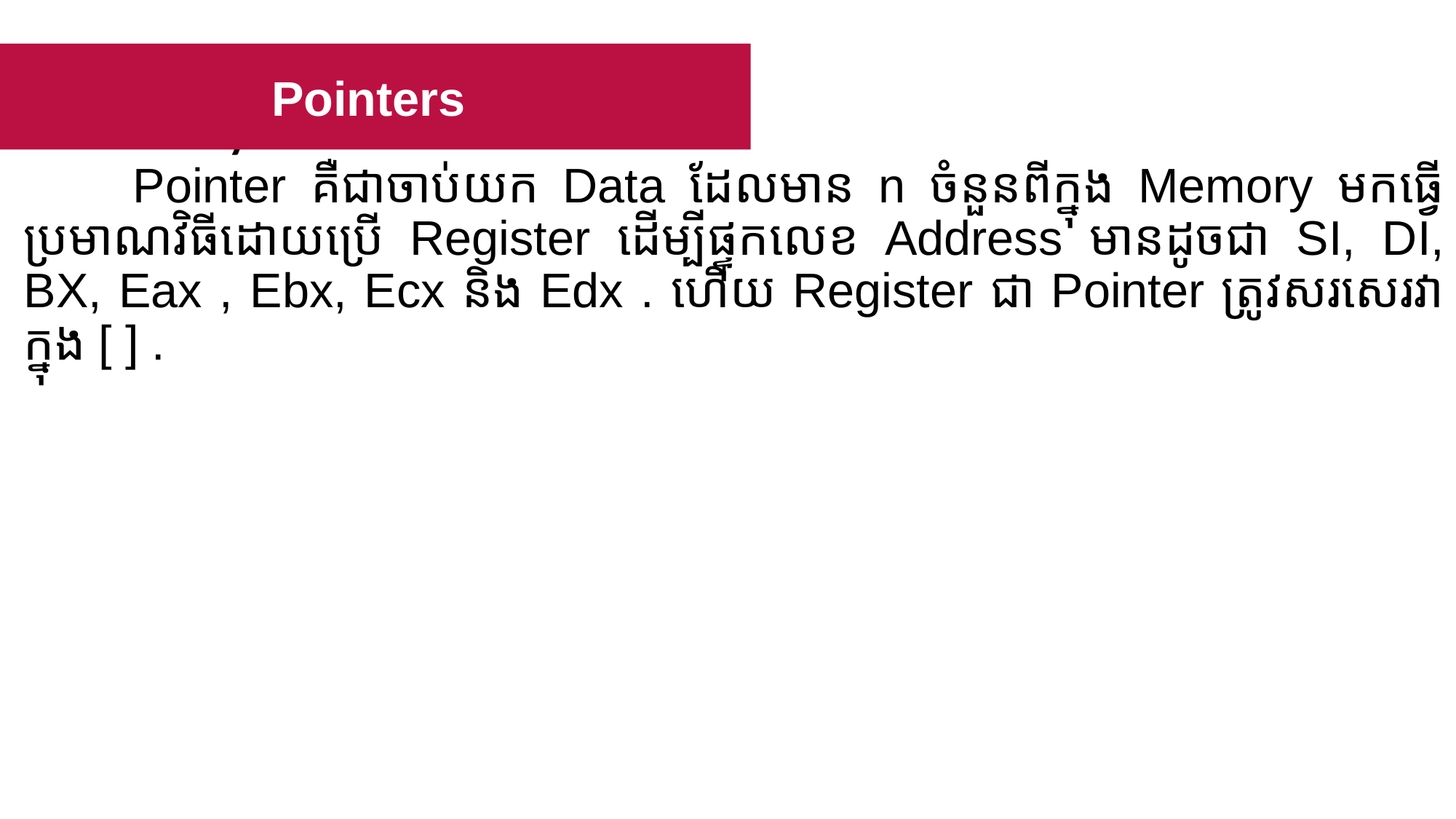

Pointers
# Arrays
	Pointer គឺជាចាប់យក Data ដែលមាន n ចំនួនពីក្នុង Memory មកធ្វើប្រមាណវិធីដោយប្រើ Register ដើម្បីផ្ទុកលេខ Address មានដូចជា SI, DI, BX, Eax , Ebx, Ecx និង Edx . ហើយ Register ជា Pointer ត្រូវសរសេរវាក្នុង [ ] .